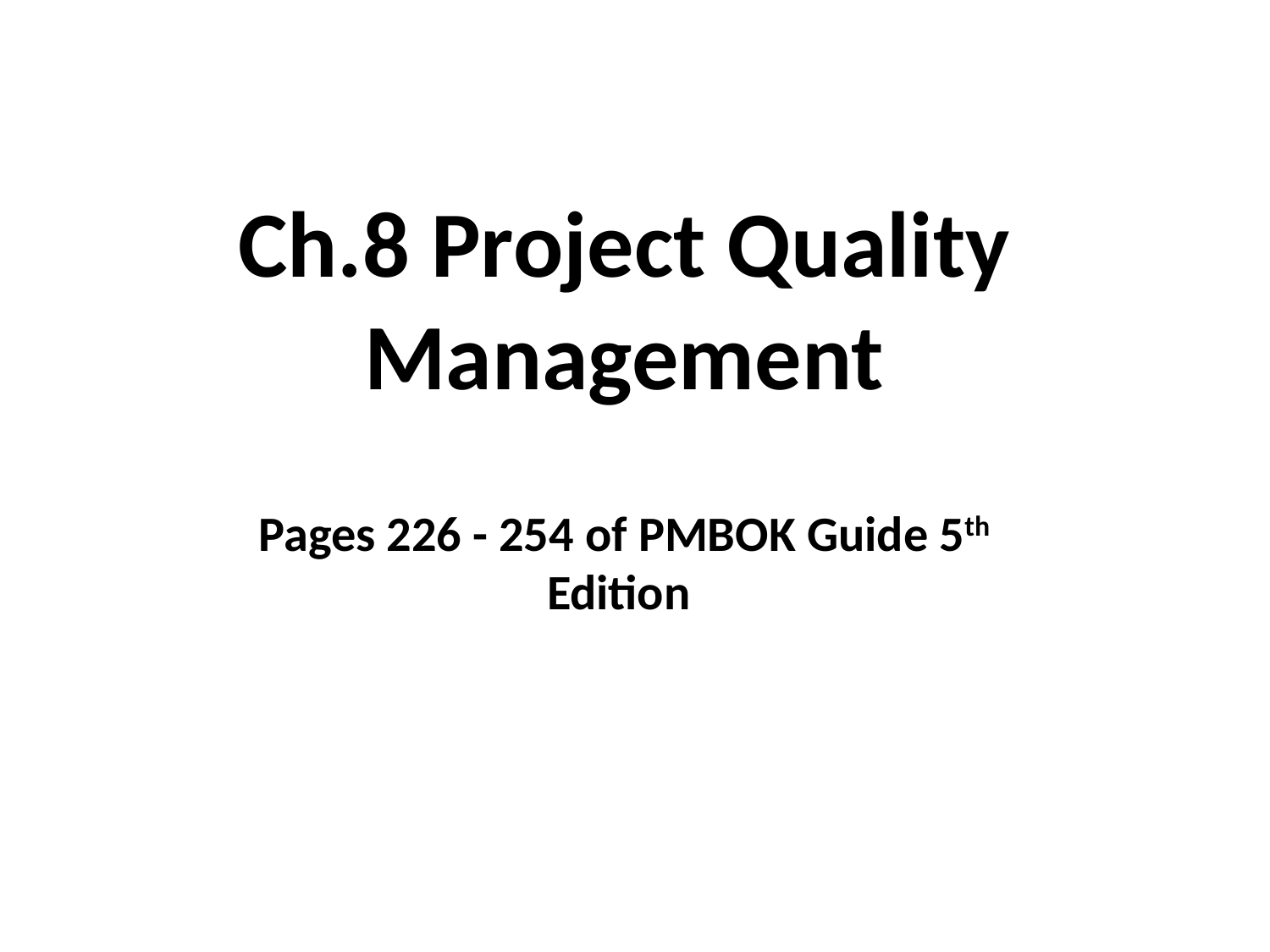

# Ch.8 Project Quality Management Pages 226 - 254 of PMBOK Guide 5th Edition